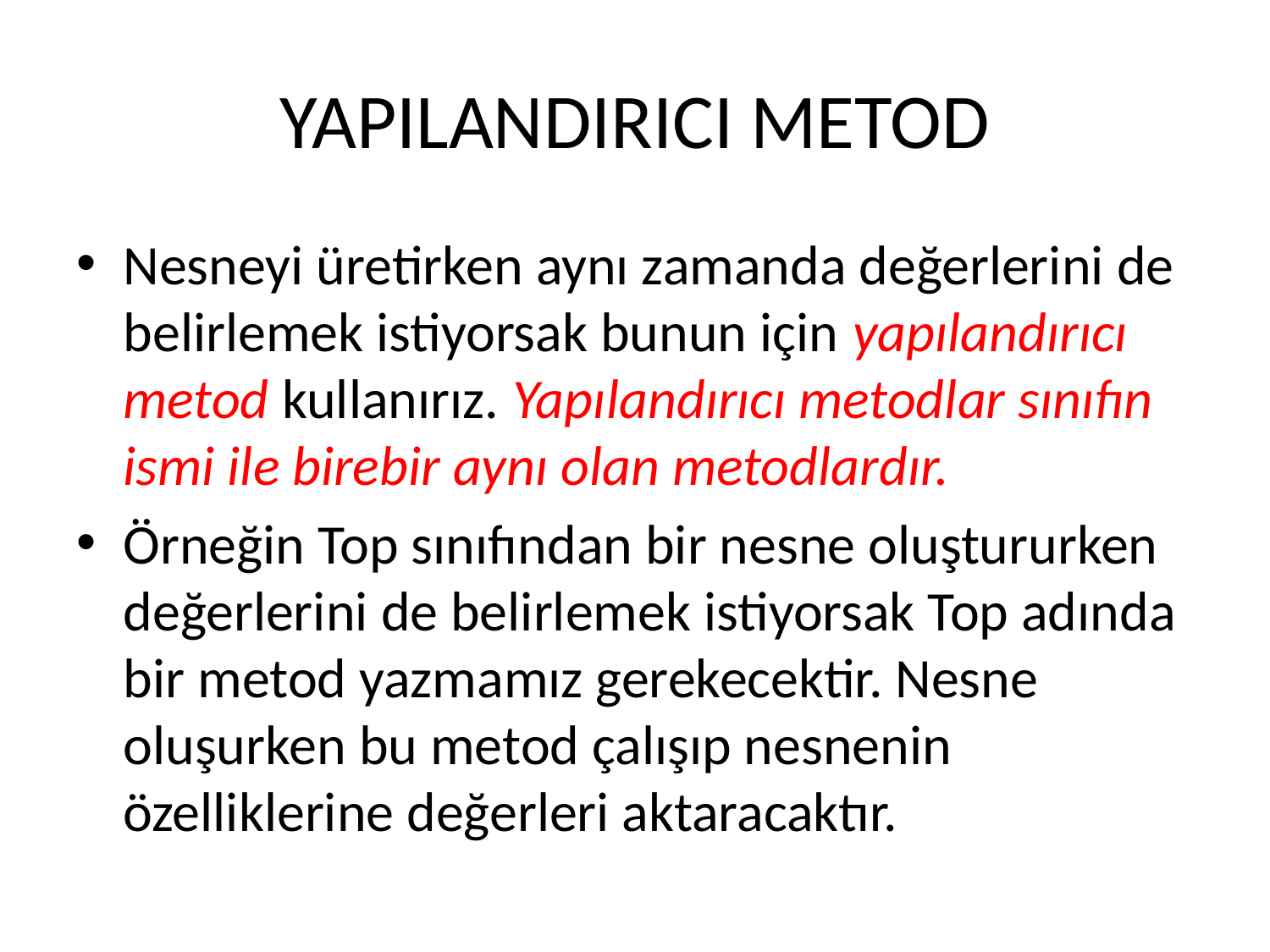

# YAPILANDIRICI METOD
Nesneyi üretirken aynı zamanda değerlerini de belirlemek istiyorsak bunun için yapılandırıcı metod kullanırız. Yapılandırıcı metodlar sınıfın ismi ile birebir aynı olan metodlardır.
Örneğin Top sınıfından bir nesne oluştururken değerlerini de belirlemek istiyorsak Top adında bir metod yazmamız gerekecektir. Nesne oluşurken bu metod çalışıp nesnenin özelliklerine değerleri aktaracaktır.